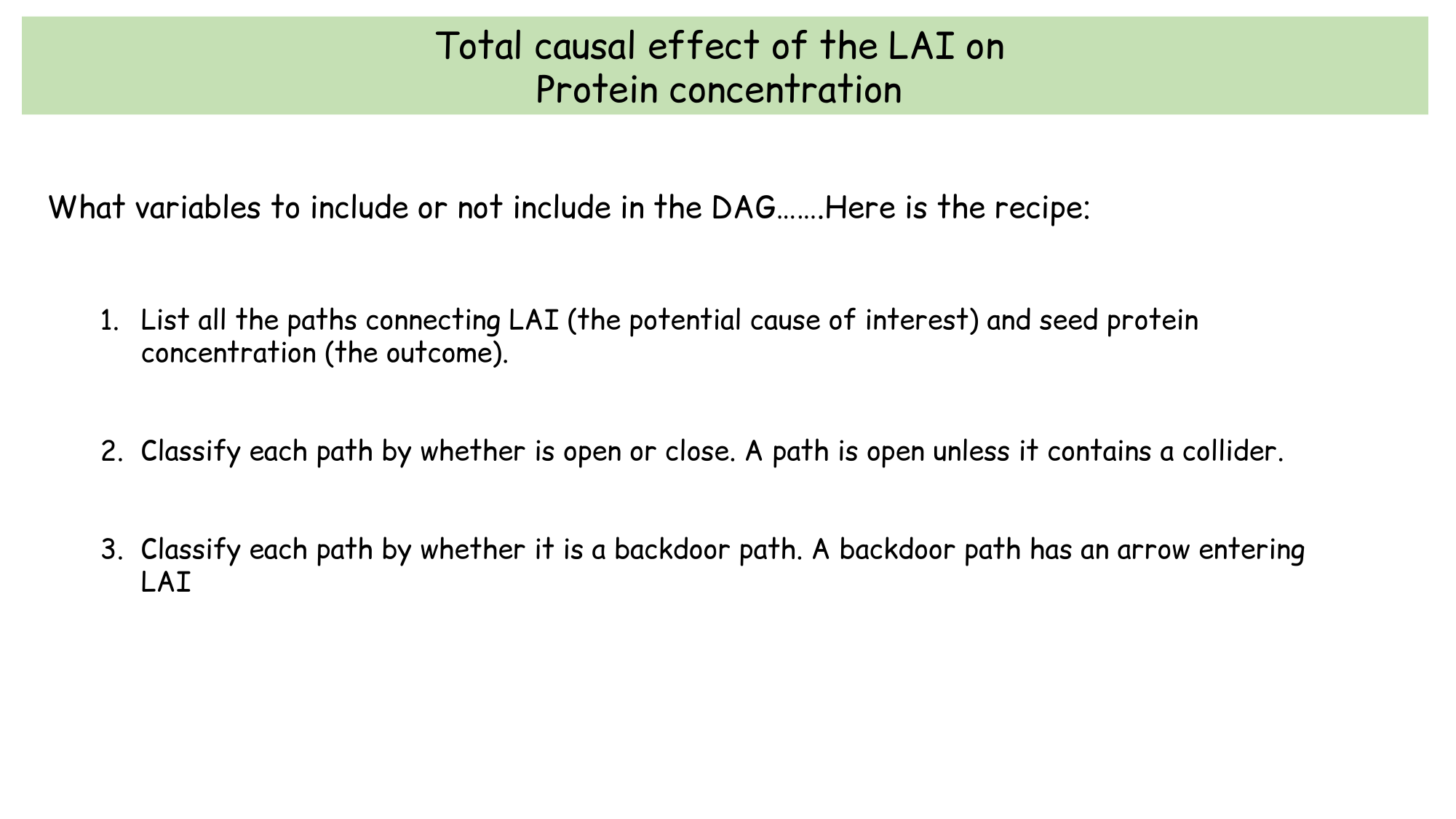

Total causal effect of the LAI on
Protein concentration
What variables to include or not include in the DAG…….Here is the recipe:
List all the paths connecting LAI (the potential cause of interest) and seed protein concentration (the outcome).

Classify each path by whether is open or close. A path is open unless it contains a collider.

Classify each path by whether it is a backdoor path. A backdoor path has an arrow entering LAI